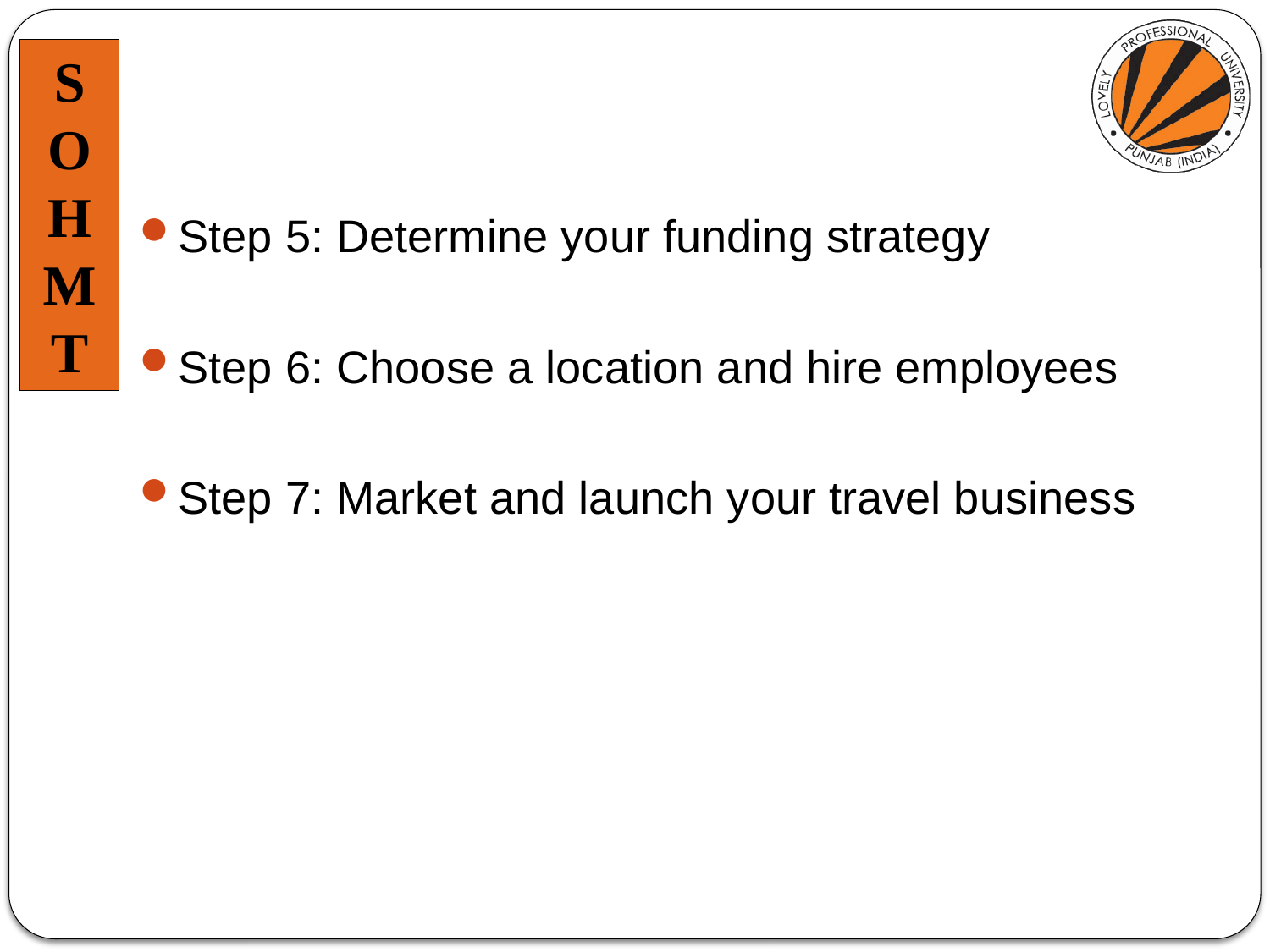

Step 5: Determine your funding strategy

Step 6: Choose a location and hire employees

Step 7: Market and launch your travel business